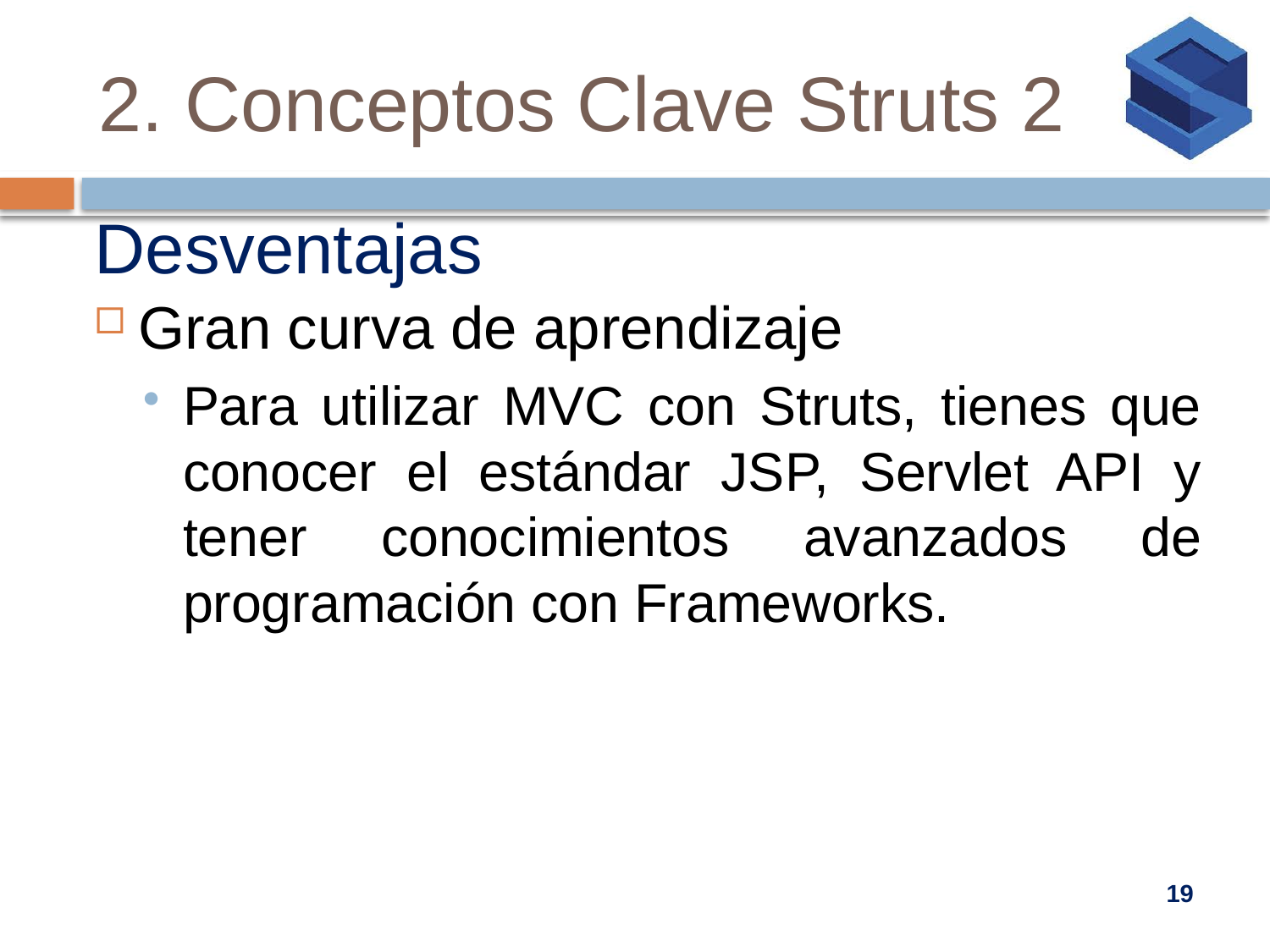

# 2. Conceptos Clave Struts 2
Desventajas
Gran curva de aprendizaje
Para utilizar MVC con Struts, tienes que conocer el estándar JSP, Servlet API y tener conocimientos avanzados de programación con Frameworks.

19